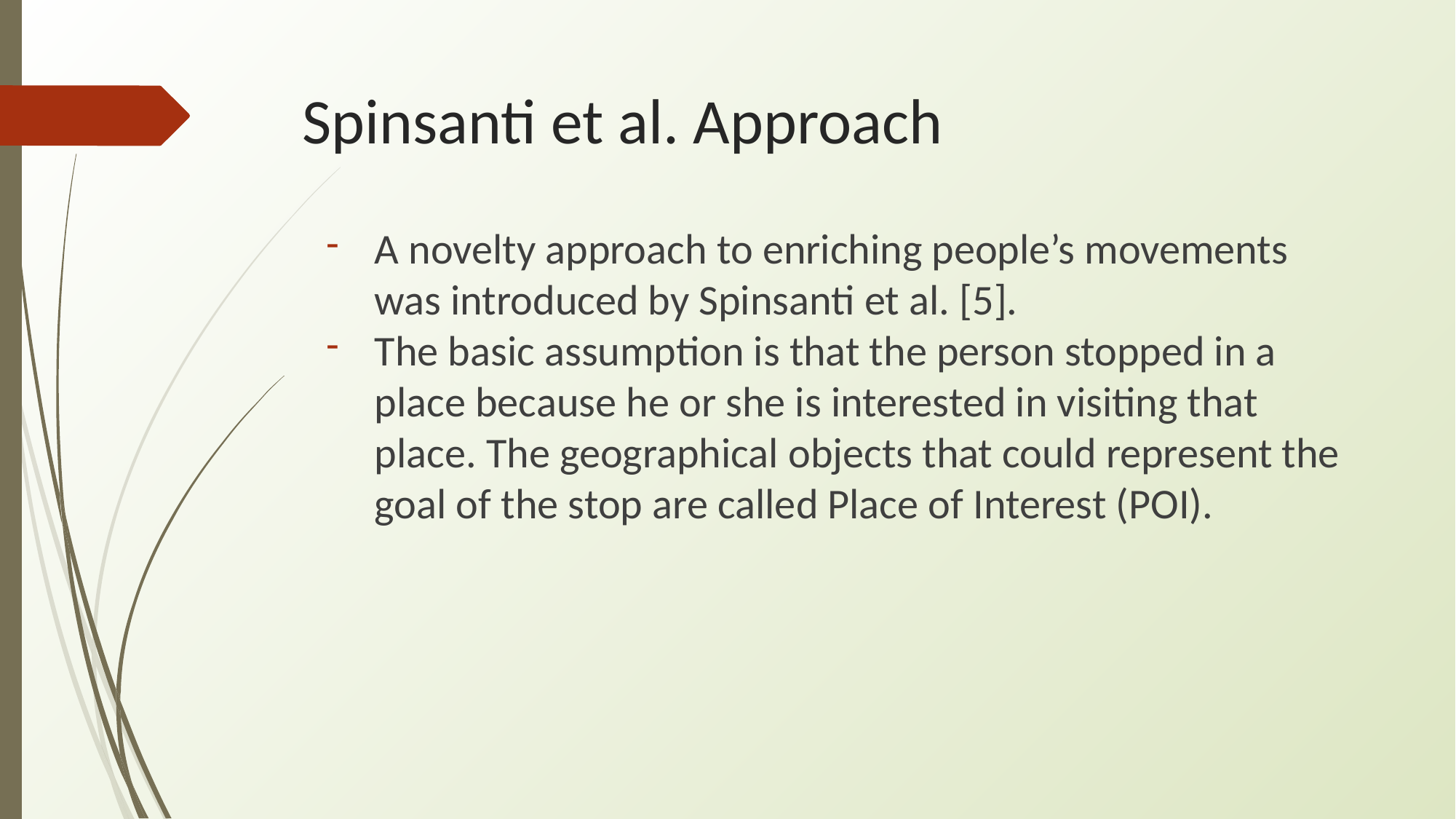

# Spinsanti et al. Approach
A novelty approach to enriching people’s movements was introduced by Spinsanti et al. [5].
The basic assumption is that the person stopped in a place because he or she is interested in visiting that place. The geographical objects that could represent the goal of the stop are called Place of Interest (POI).